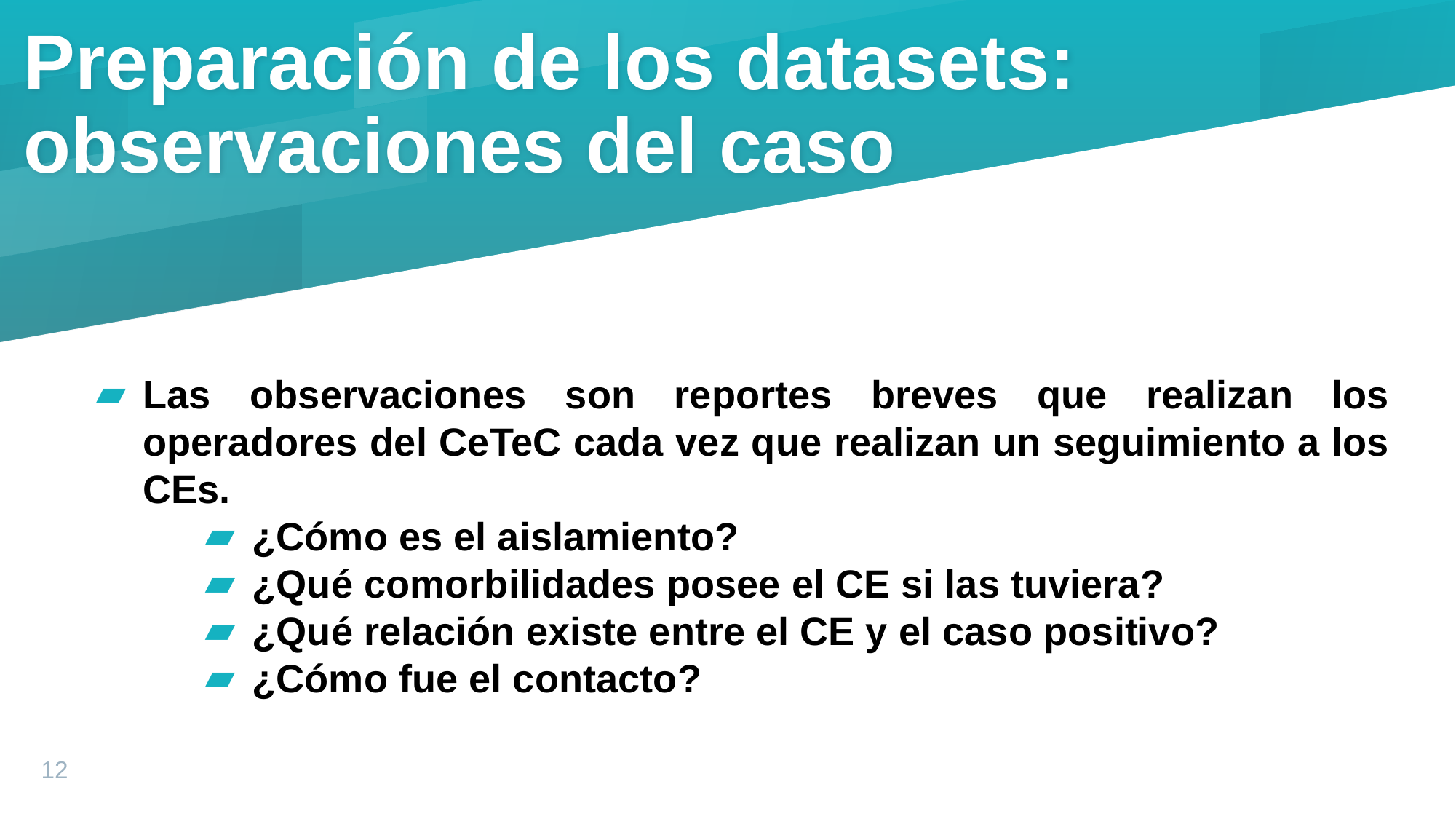

# Preparación de los datasets: observaciones del caso
Las observaciones son reportes breves que realizan los operadores del CeTeC cada vez que realizan un seguimiento a los CEs.
¿Cómo es el aislamiento?
¿Qué comorbilidades posee el CE si las tuviera?
¿Qué relación existe entre el CE y el caso positivo?
¿Cómo fue el contacto?
12